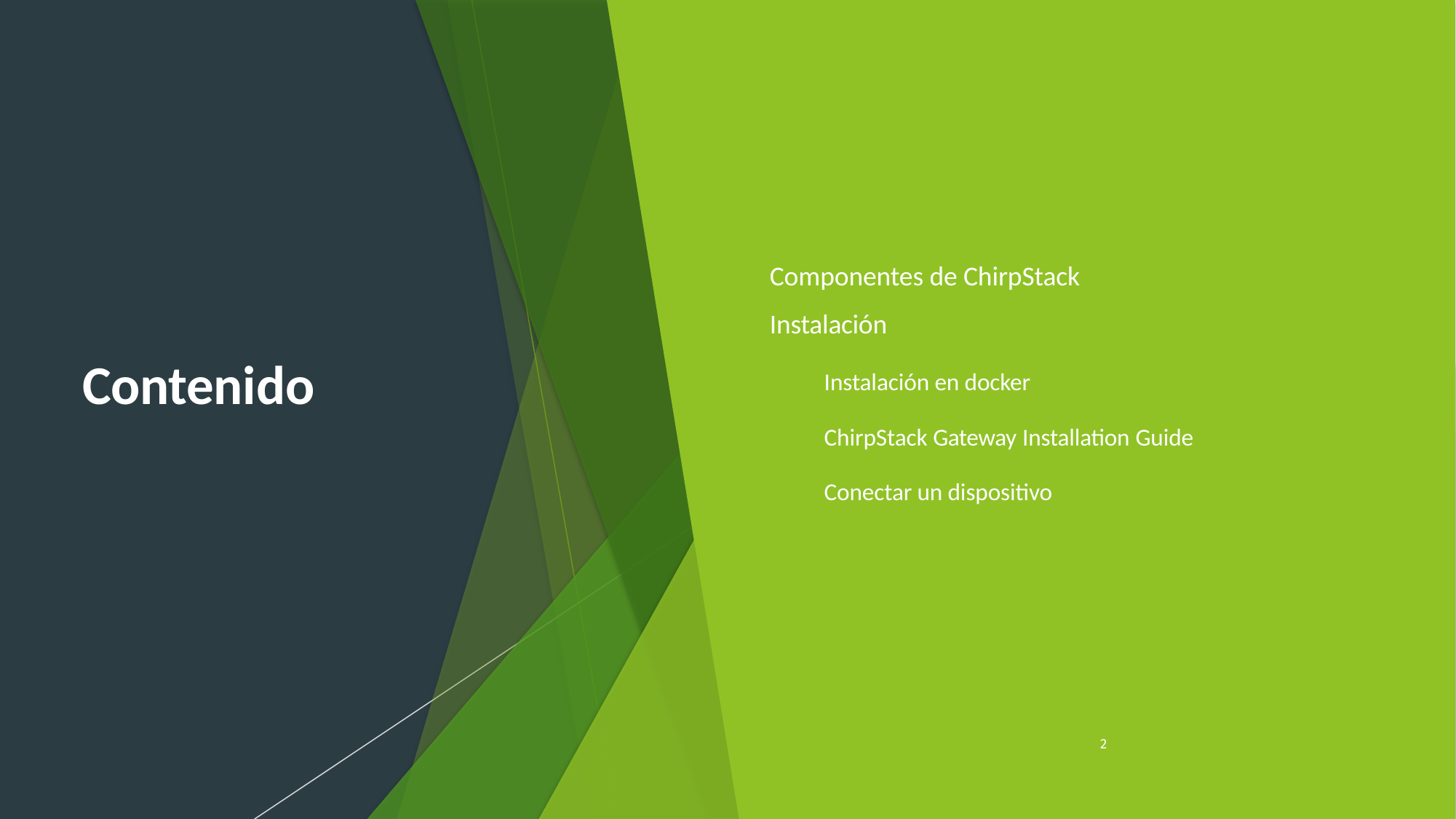

# Contenido
Componentes de ChirpStack
Instalación
Instalación en docker
ChirpStack Gateway Installation Guide
Conectar un dispositivo

#WLPCMexico2022
2